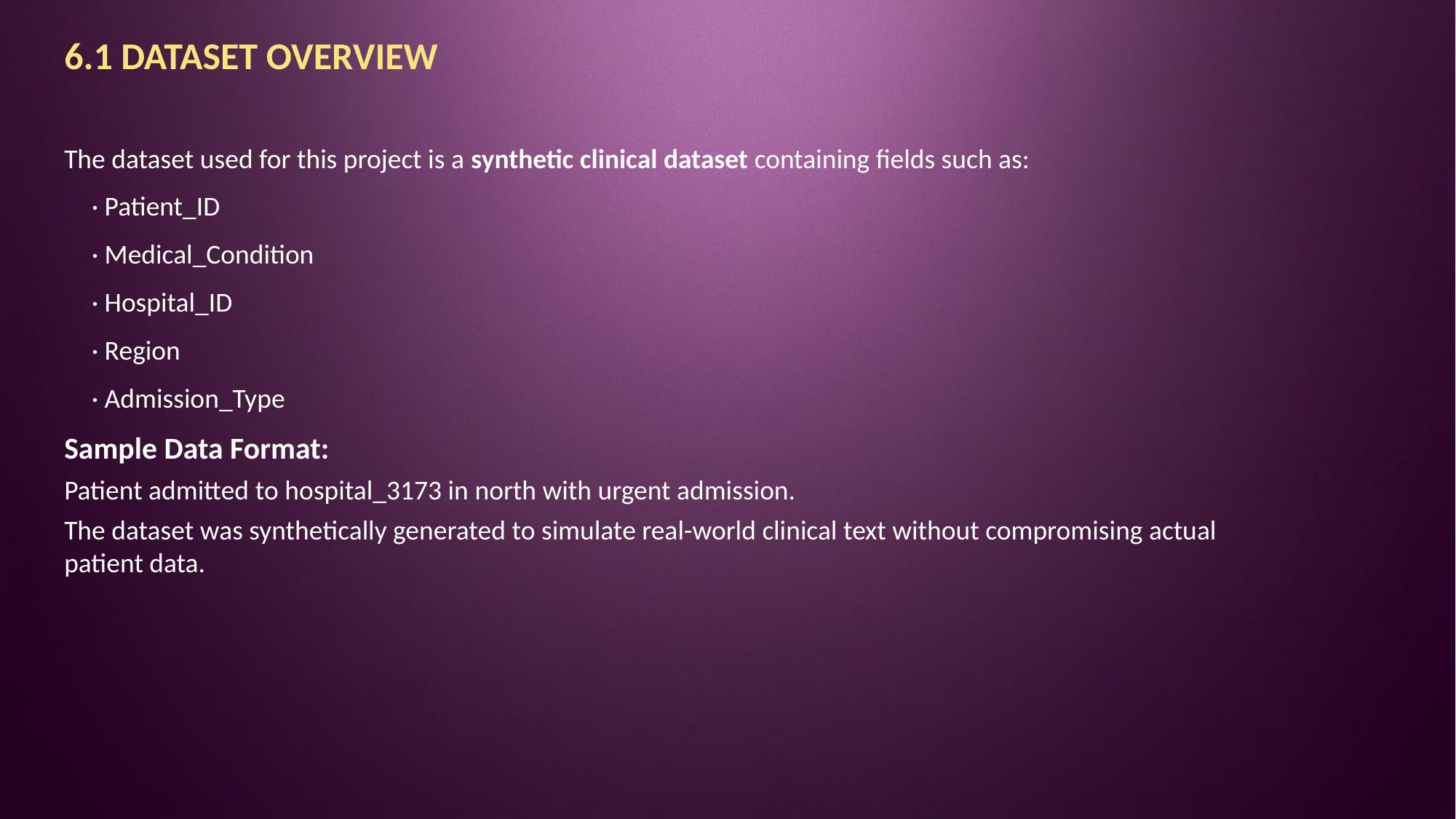

6.1 DATASET OVERVIEW
The dataset used for this project is a synthetic clinical dataset containing fields such as:
· Patient_ID
· Medical_Condition
· Hospital_ID
· Region
· Admission_Type
Sample Data Format:
Patient admitted to hospital_3173 in north with urgent admission.
The dataset was synthetically generated to simulate real-world clinical text without compromising actual patient data.